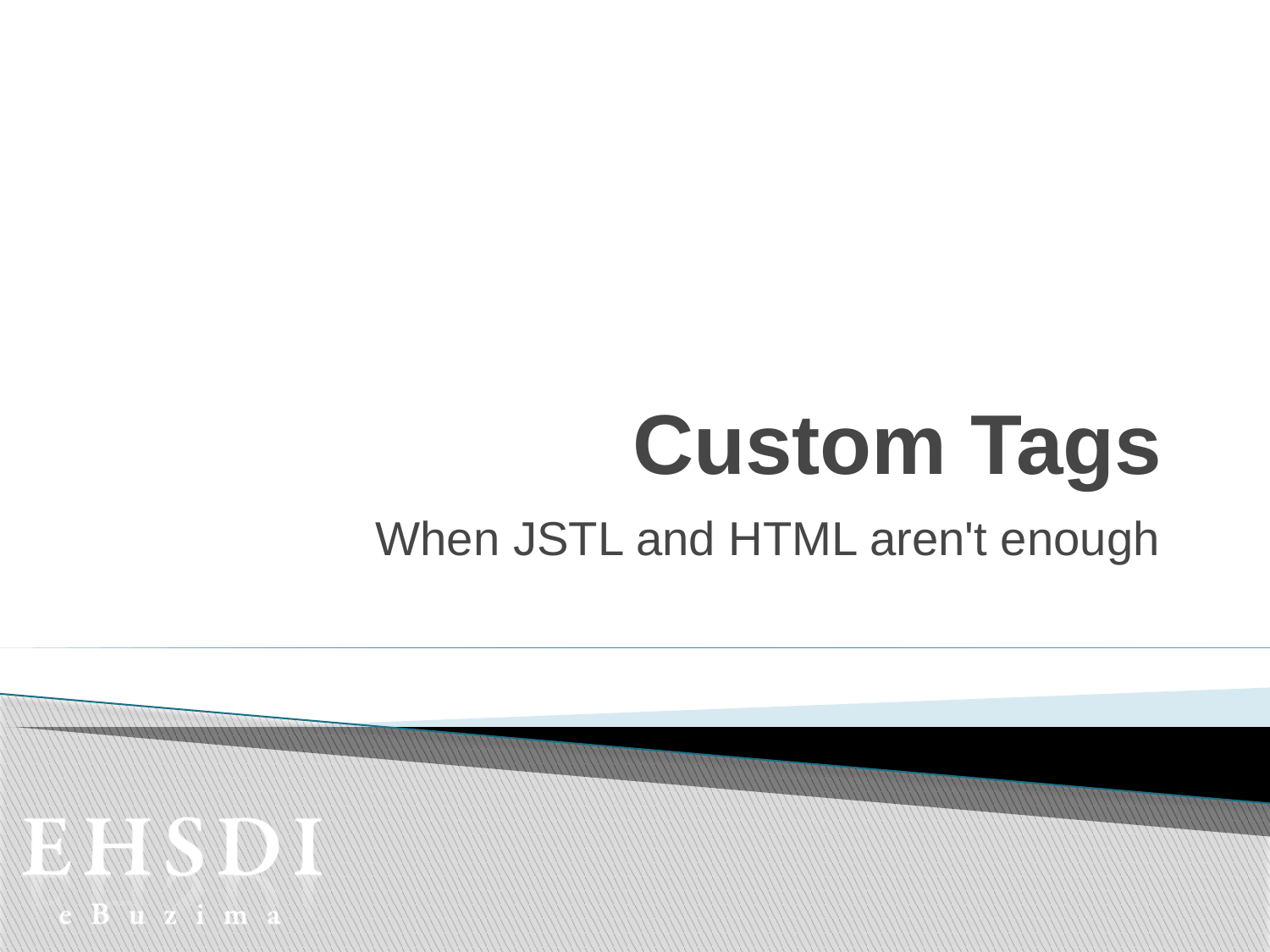

# Custom Tags
When JSTL and HTML aren't enough